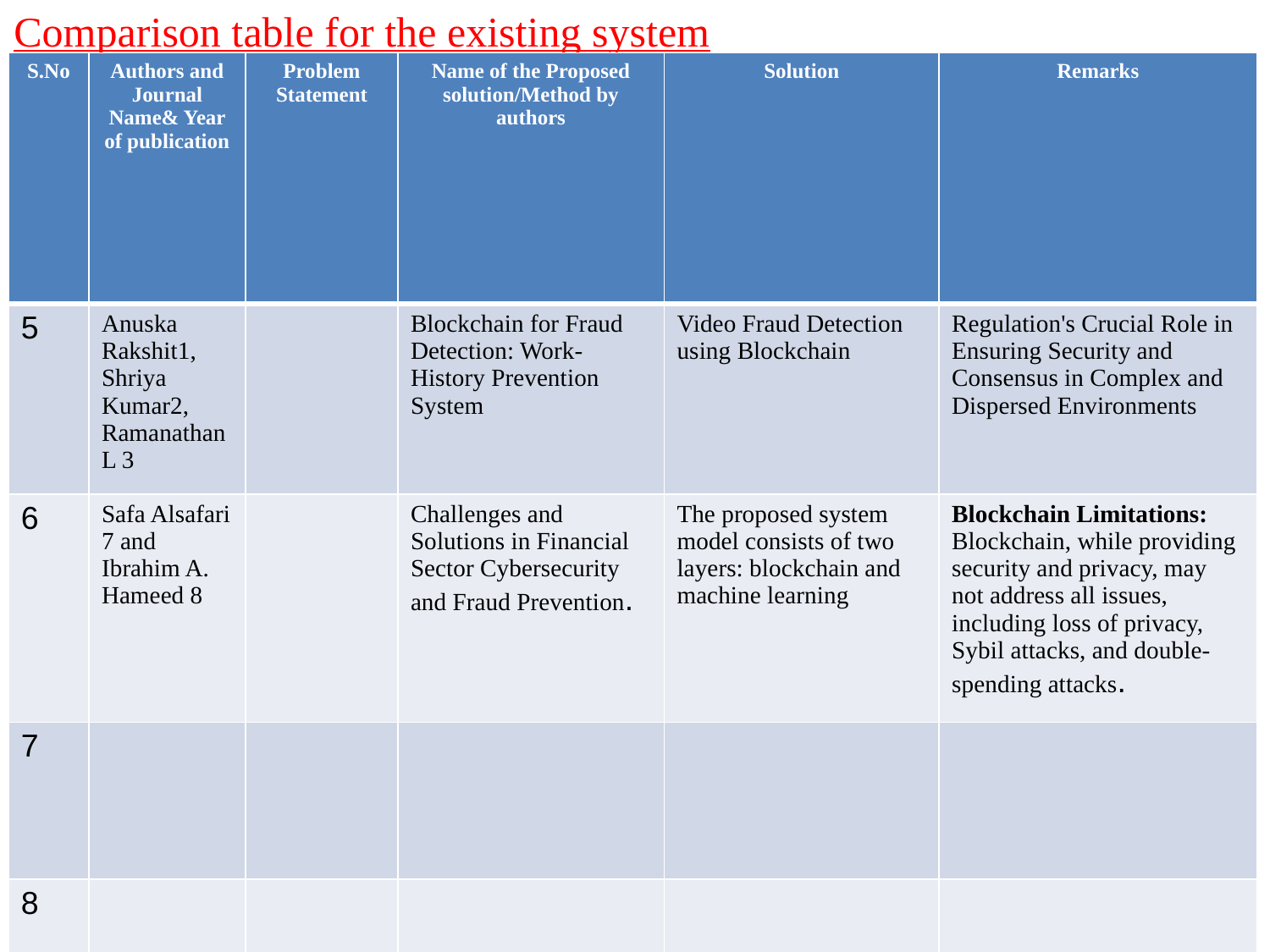

Comparison table for the existing system
| S.No | Authors and Journal Name& Year of publication | Problem Statement | Name of the Proposed solution/Method by authors | Solution | Remarks |
| --- | --- | --- | --- | --- | --- |
| 5 | Anuska Rakshit1, Shriya Kumar2, Ramanathan L 3 |  | Blockchain for Fraud Detection: Work-History Prevention System | Video Fraud Detection using Blockchain | Regulation's Crucial Role in Ensuring Security and Consensus in Complex and Dispersed Environments |
| 6 | Safa Alsafari 7 and Ibrahim A. Hameed 8 |  | Challenges and Solutions in Financial Sector Cybersecurity and Fraud Prevention. | The proposed system model consists of two layers: blockchain and machine learning | Blockchain Limitations: Blockchain, while providing security and privacy, may not address all issues, including loss of privacy, Sybil attacks, and double-spending attacks. |
| 7 |  |  |  |  |  |
| 8 |  |  |  |  |  |